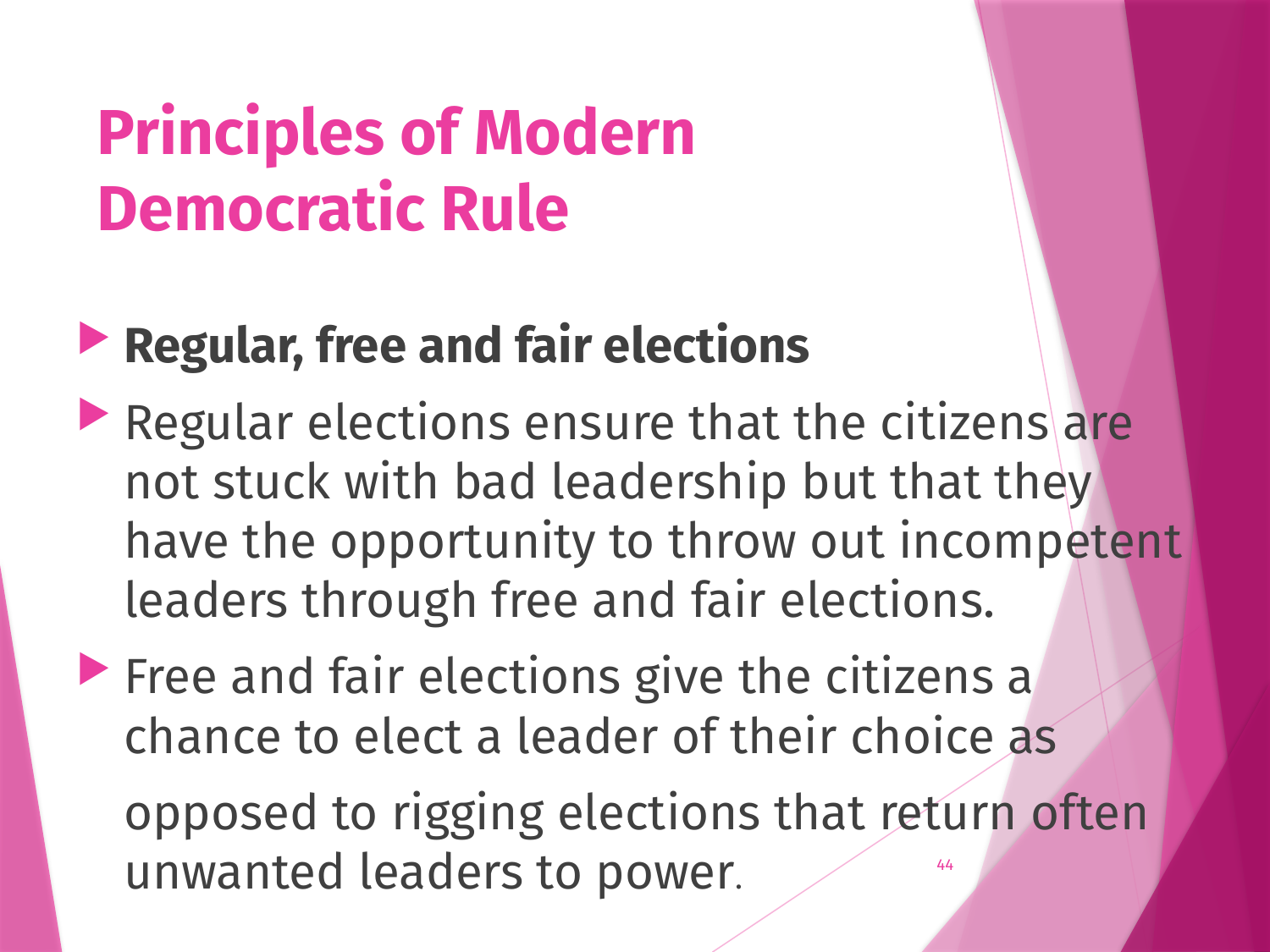

# Principles of Modern Democratic Rule
Regular, free and fair elections
Regular elections ensure that the citizens are not stuck with bad leadership but that they have the opportunity to throw out incompetent leaders through free and fair elections.
Free and fair elections give the citizens a chance to elect a leader of their choice as
	opposed to rigging elections that return often unwanted leaders to power.
44